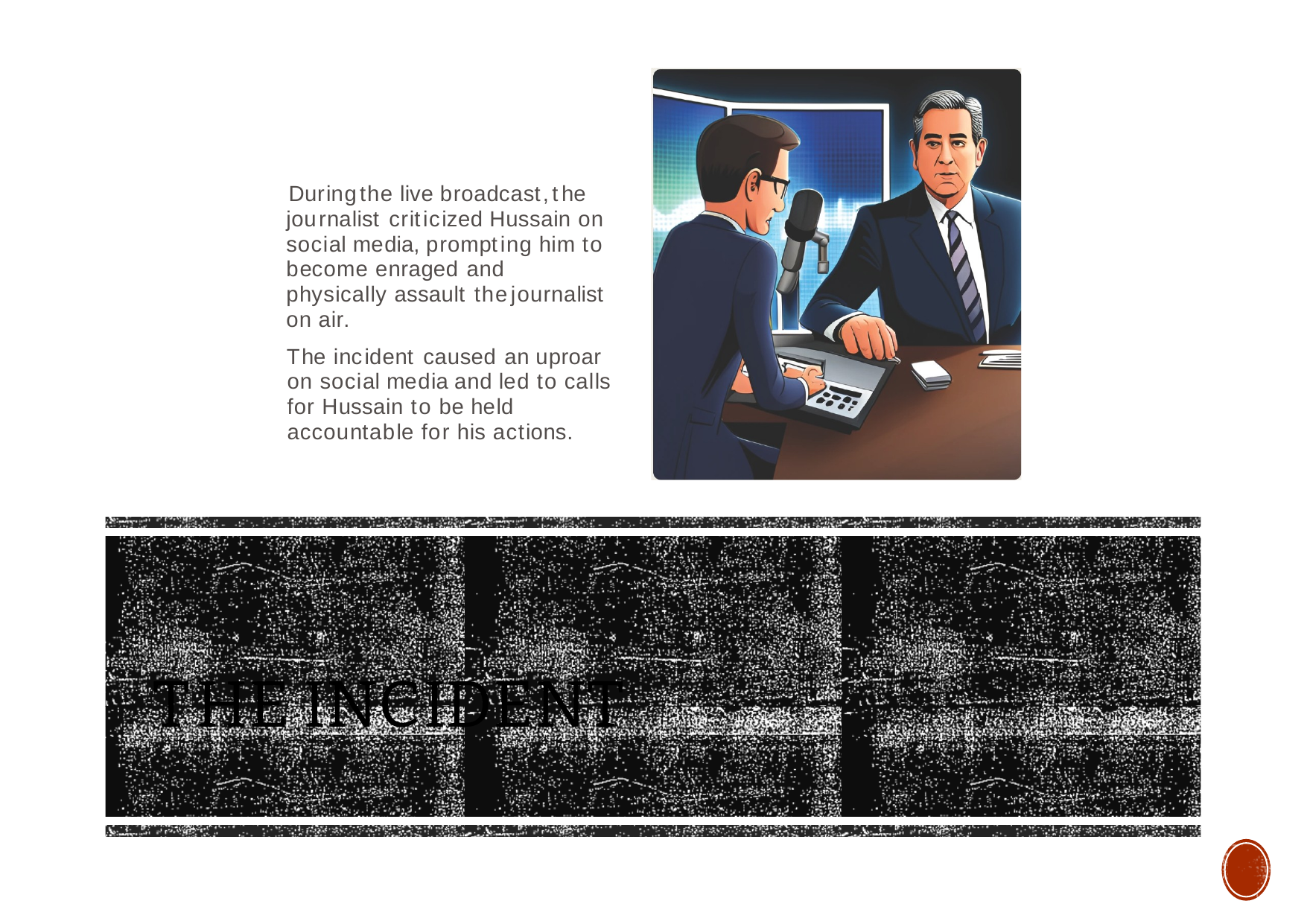

Duringthe live broadcast,the journalist criticized Hussain on social media, prompting him to become enraged and physically assault thejournalist on air.
The incident caused an uproar on social media and led to calls for Hussain to be held accountable for his actions.

# The Incident